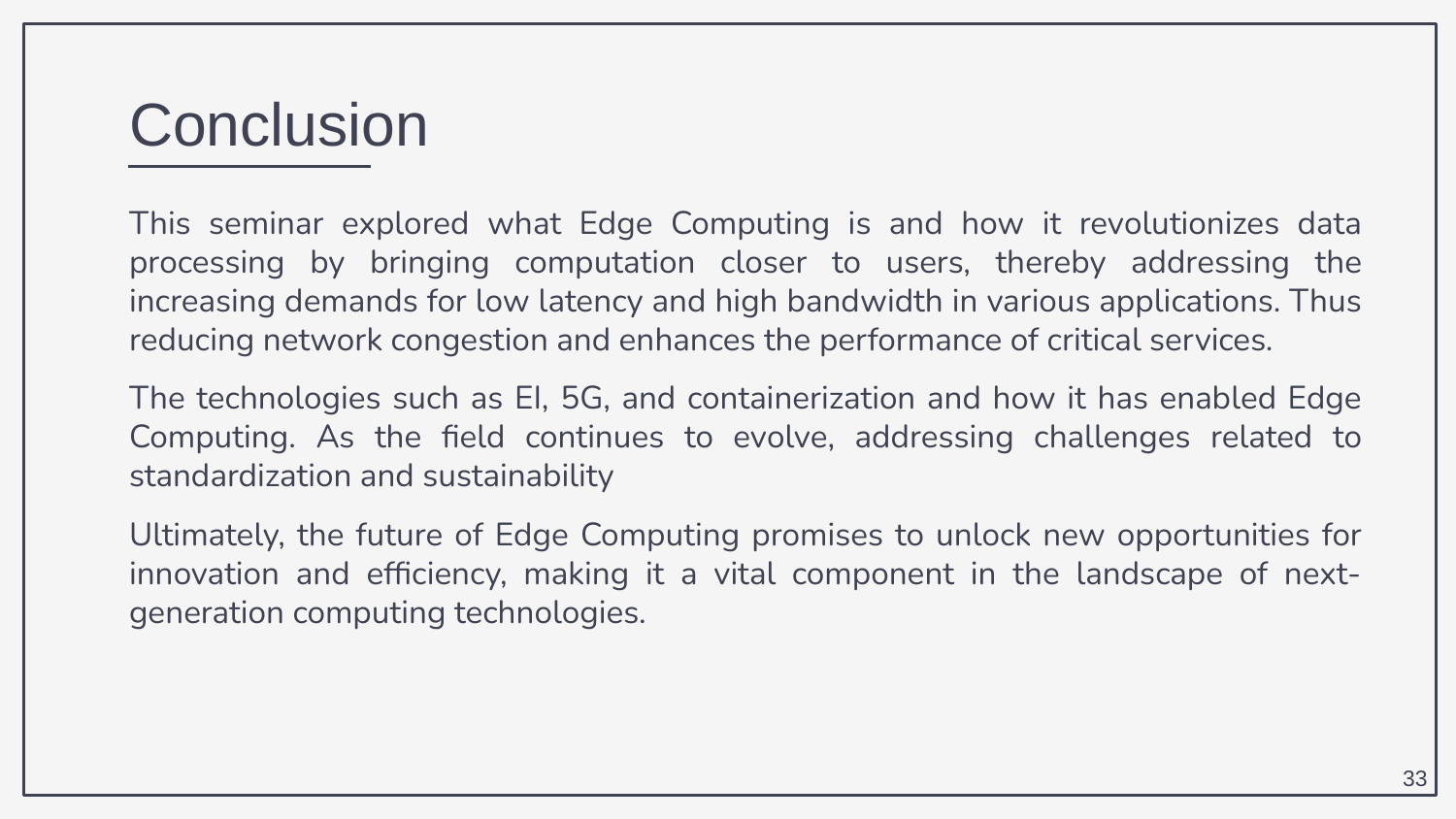

Conclusion
This seminar explored what Edge Computing is and how it revolutionizes data processing by bringing computation closer to users, thereby addressing the increasing demands for low latency and high bandwidth in various applications. Thus reducing network congestion and enhances the performance of critical services.
The technologies such as EI, 5G, and containerization and how it has enabled Edge Computing. As the field continues to evolve, addressing challenges related to standardization and sustainability
Ultimately, the future of Edge Computing promises to unlock new opportunities for innovation and efficiency, making it a vital component in the landscape of next-generation computing technologies.
33